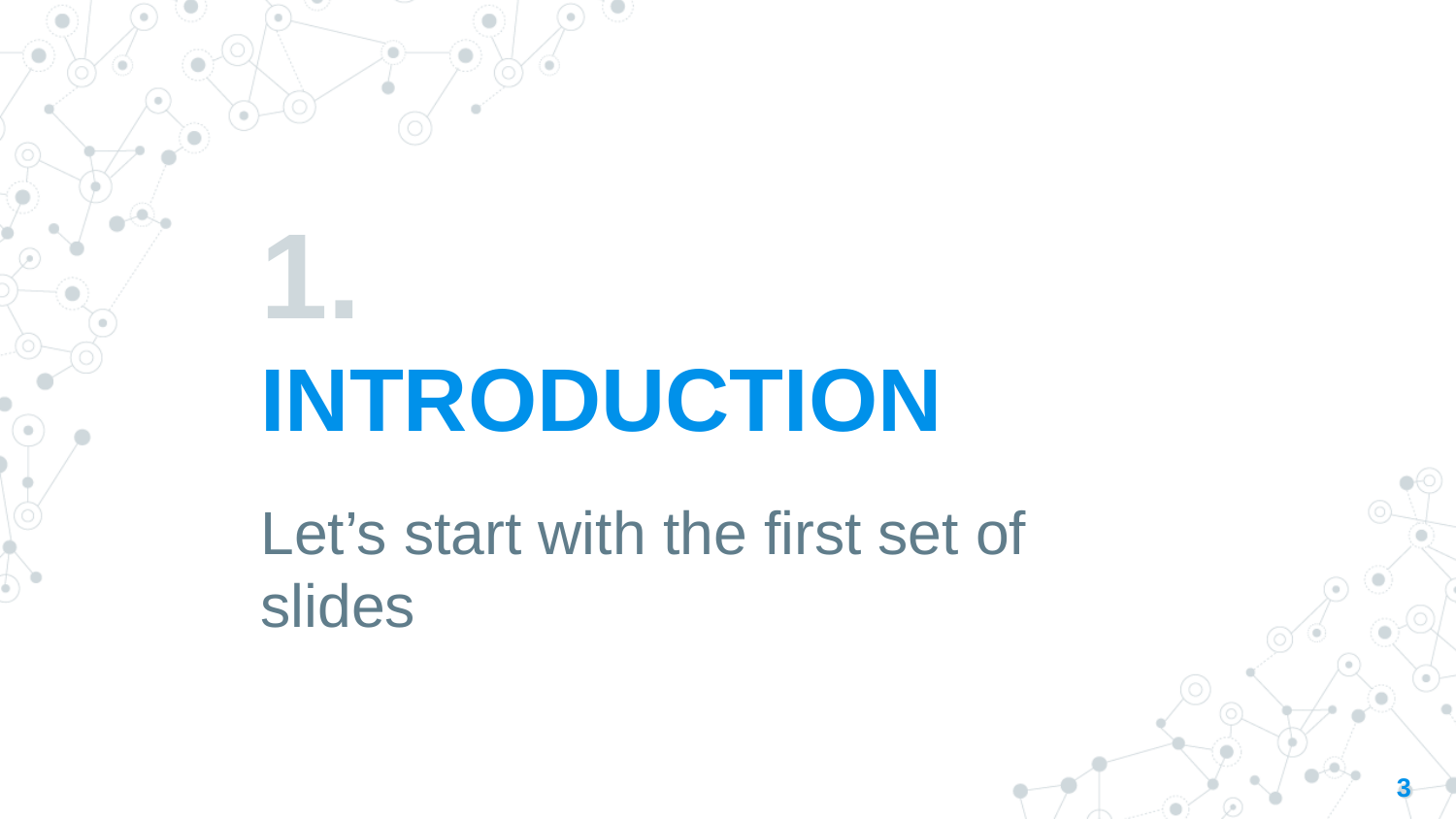

# 1.
INTRODUCTION
Let’s start with the first set of slides
3